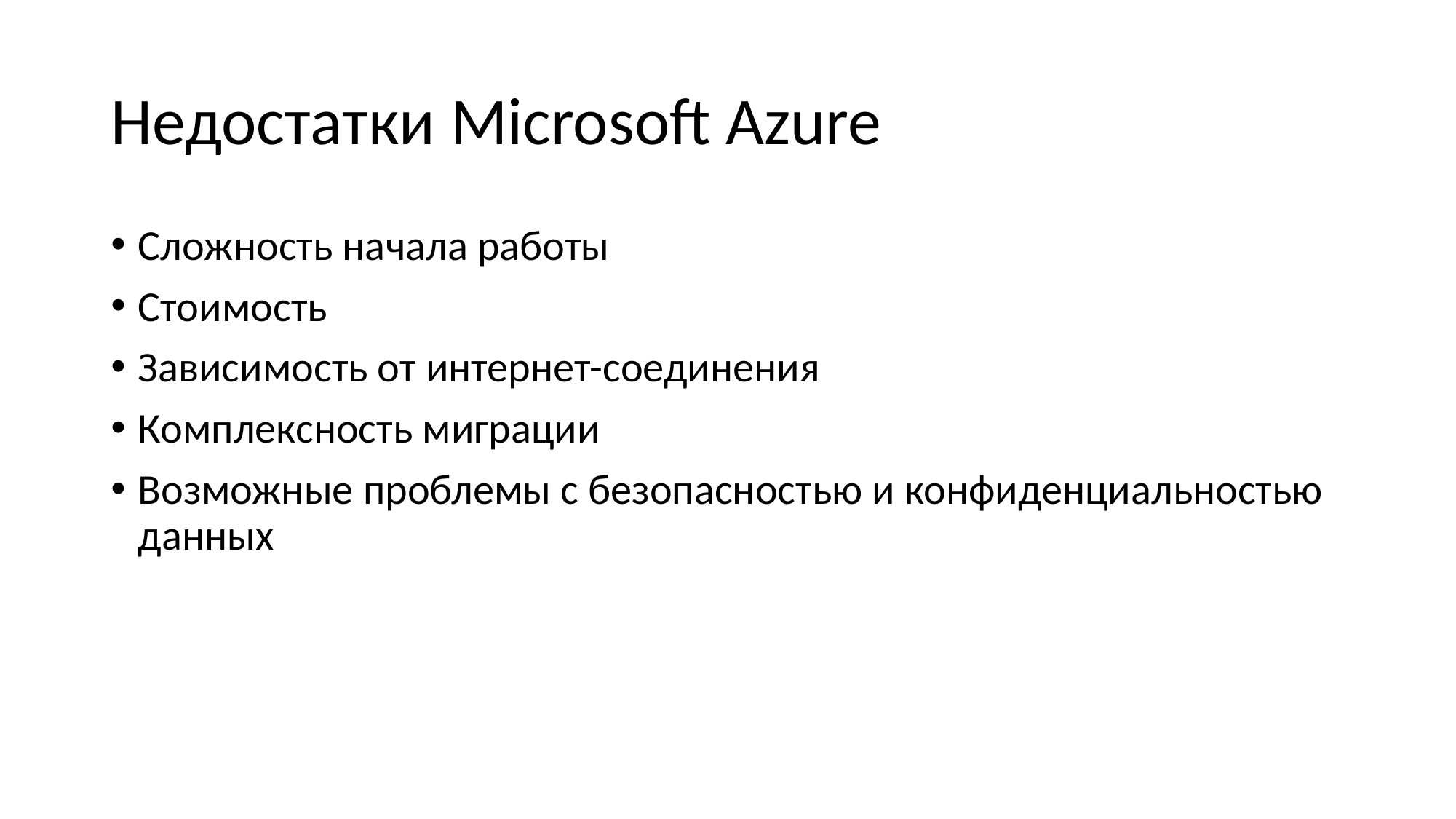

# Недостатки Microsoft Azure
Сложность начала работы
Стоимость
Зависимость от интернет-соединения
Комплексность миграции
Возможные проблемы с безопасностью и конфиденциальностью данных